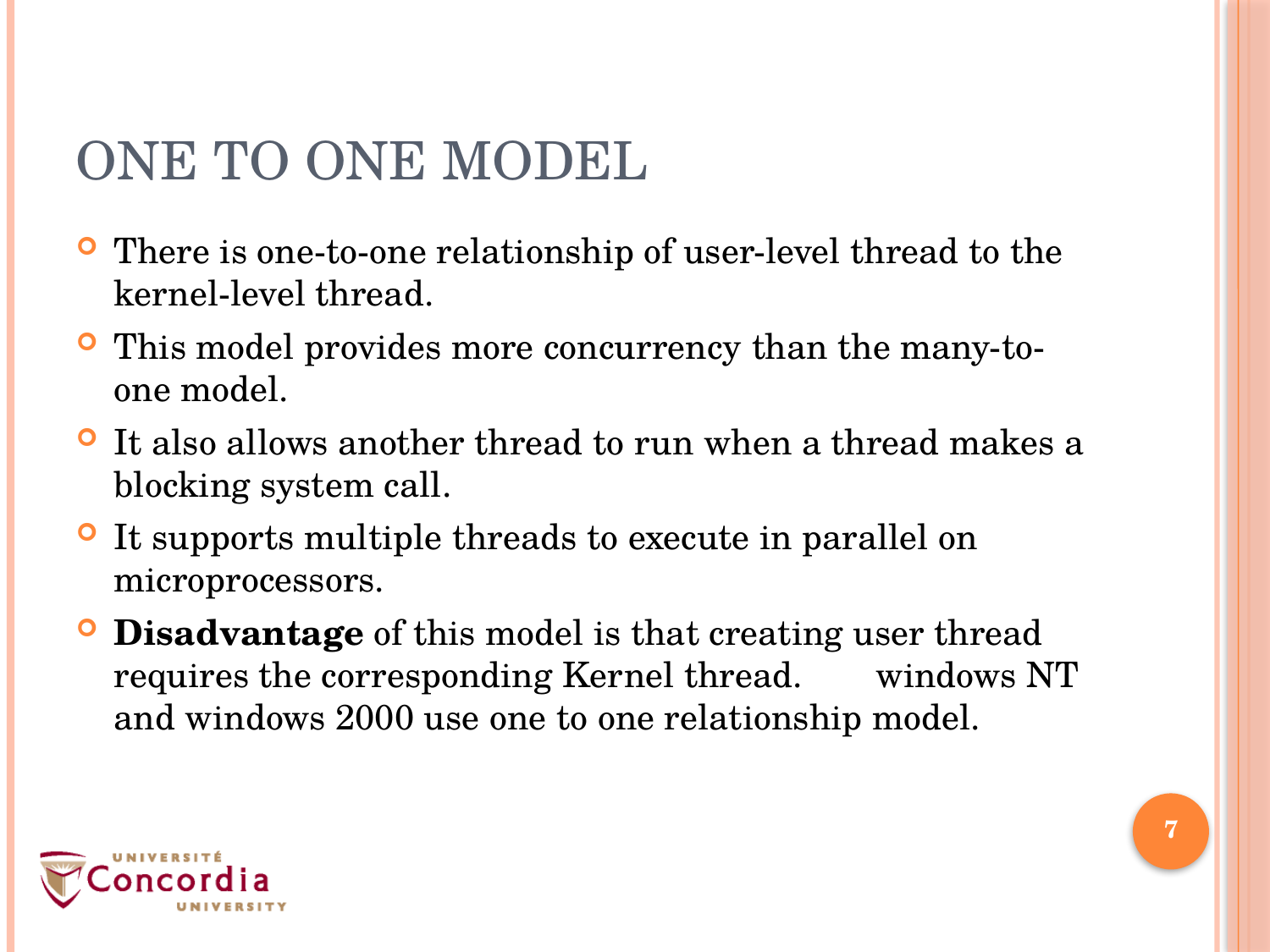

# One to One Model
7
There is one-to-one relationship of user-level thread to the kernel-level thread.
This model provides more concurrency than the many-to-one model.
It also allows another thread to run when a thread makes a blocking system call.
It supports multiple threads to execute in parallel on microprocessors.
Disadvantage of this model is that creating user thread requires the corresponding Kernel thread. 	windows NT and windows 2000 use one to one relationship model.

7